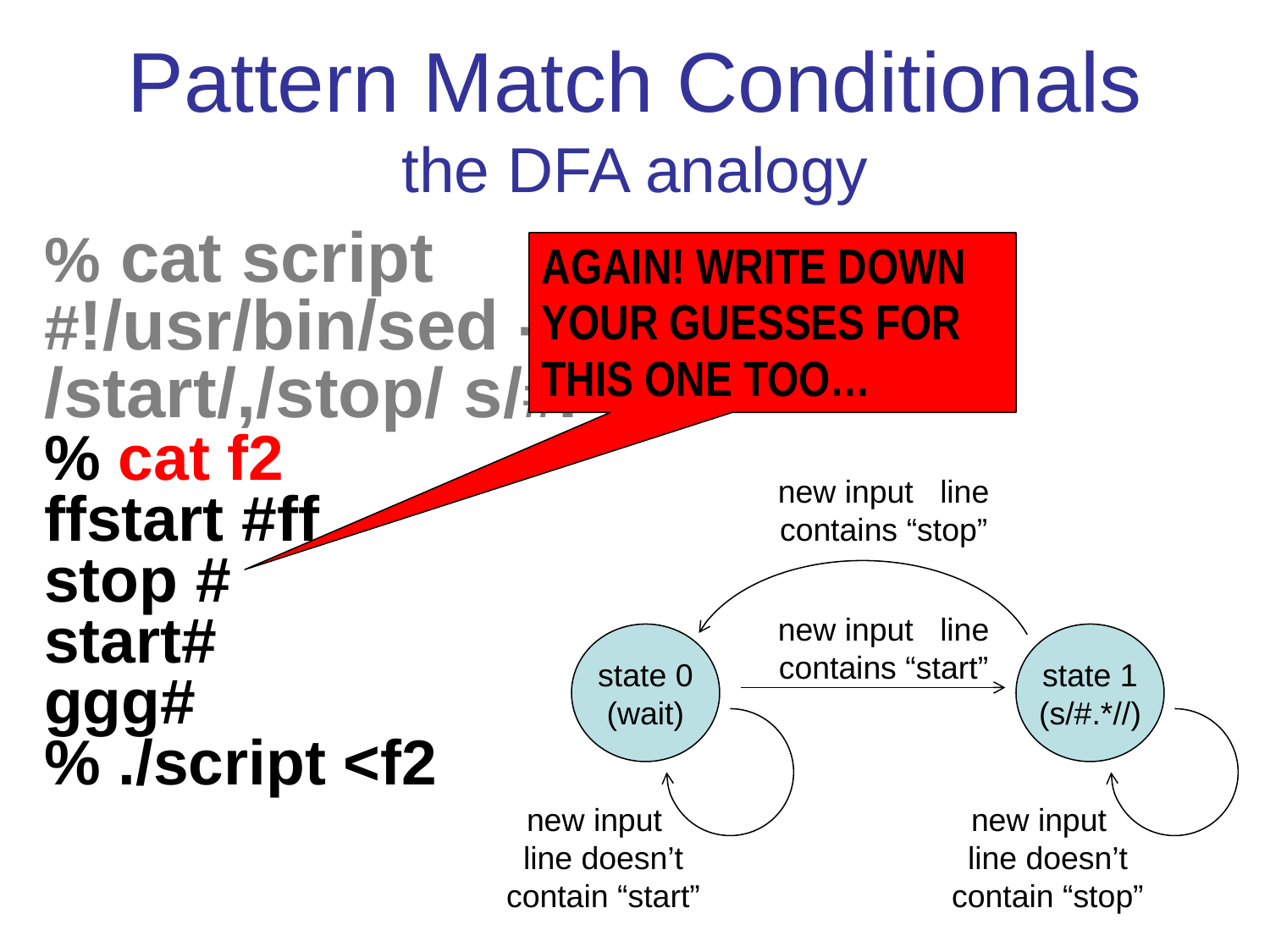

Pattern Match Conditionals
the DFA analogy
% cat script
#!/usr/bin/sed -f
/start/,/stop/ s/#.*//
% cat f2
ffstart #ff
stop #
start#
ggg#
% ./script <f2
AGAIN! WRITE DOWN YOUR GUESSES FOR THIS ONE TOO…
new input   line contains “stop”

new input   line contains “start”
state 0
(wait)
state 1
(s/#.*//)

new input   line doesn’t contain “start”
new input   line doesn’t contain “stop”